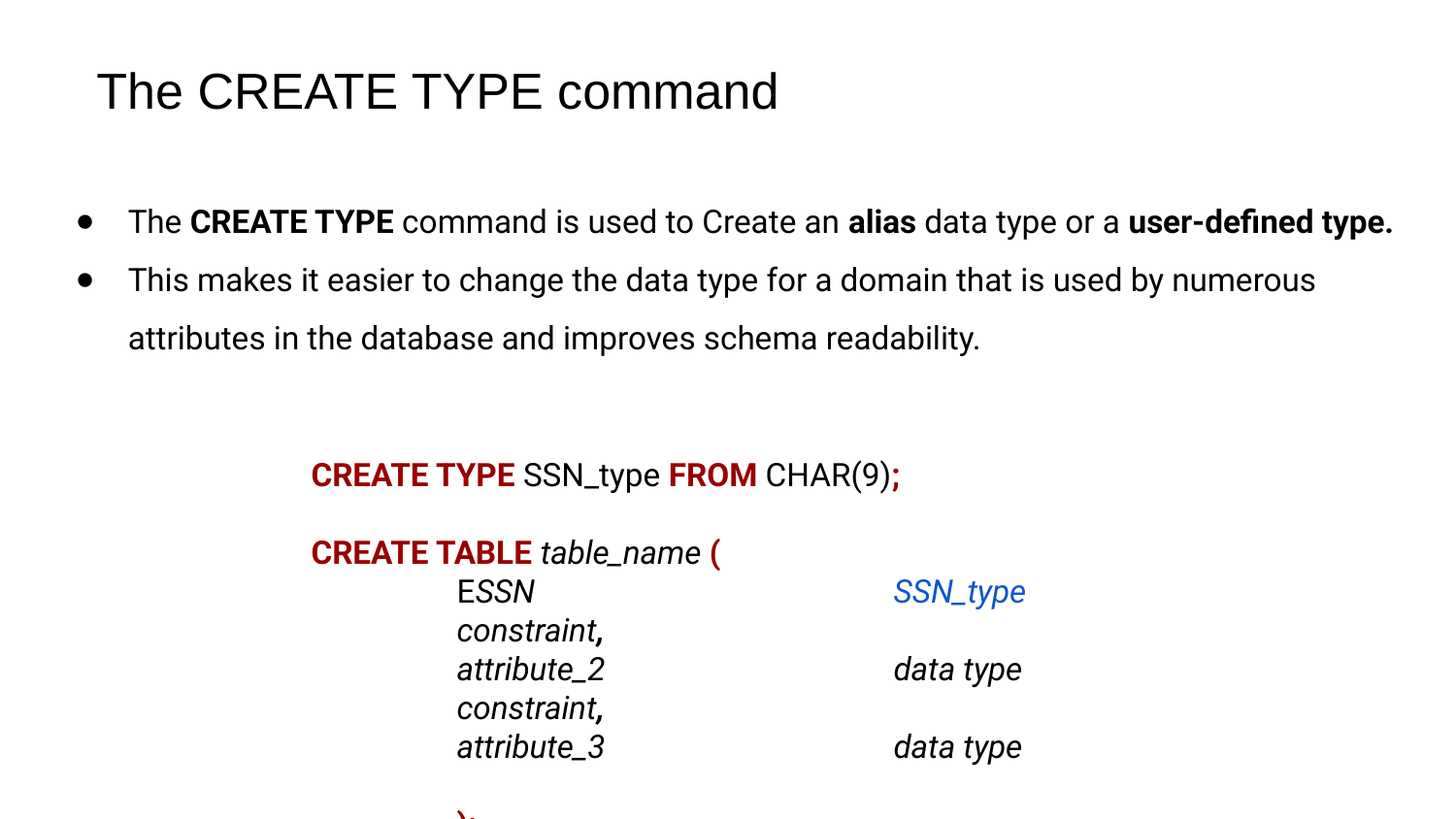

# The CREATE TYPE command
The CREATE TYPE command is used to Create an alias data type or a user-defined type.
This makes it easier to change the data type for a domain that is used by numerous attributes in the database and improves schema readability.
CREATE TYPE SSN_type FROM CHAR(9);

CREATE TABLE table_name (
	ESSN			SSN_type		constraint,
	attribute_2		data type		constraint,
	attribute_3		data type
	);